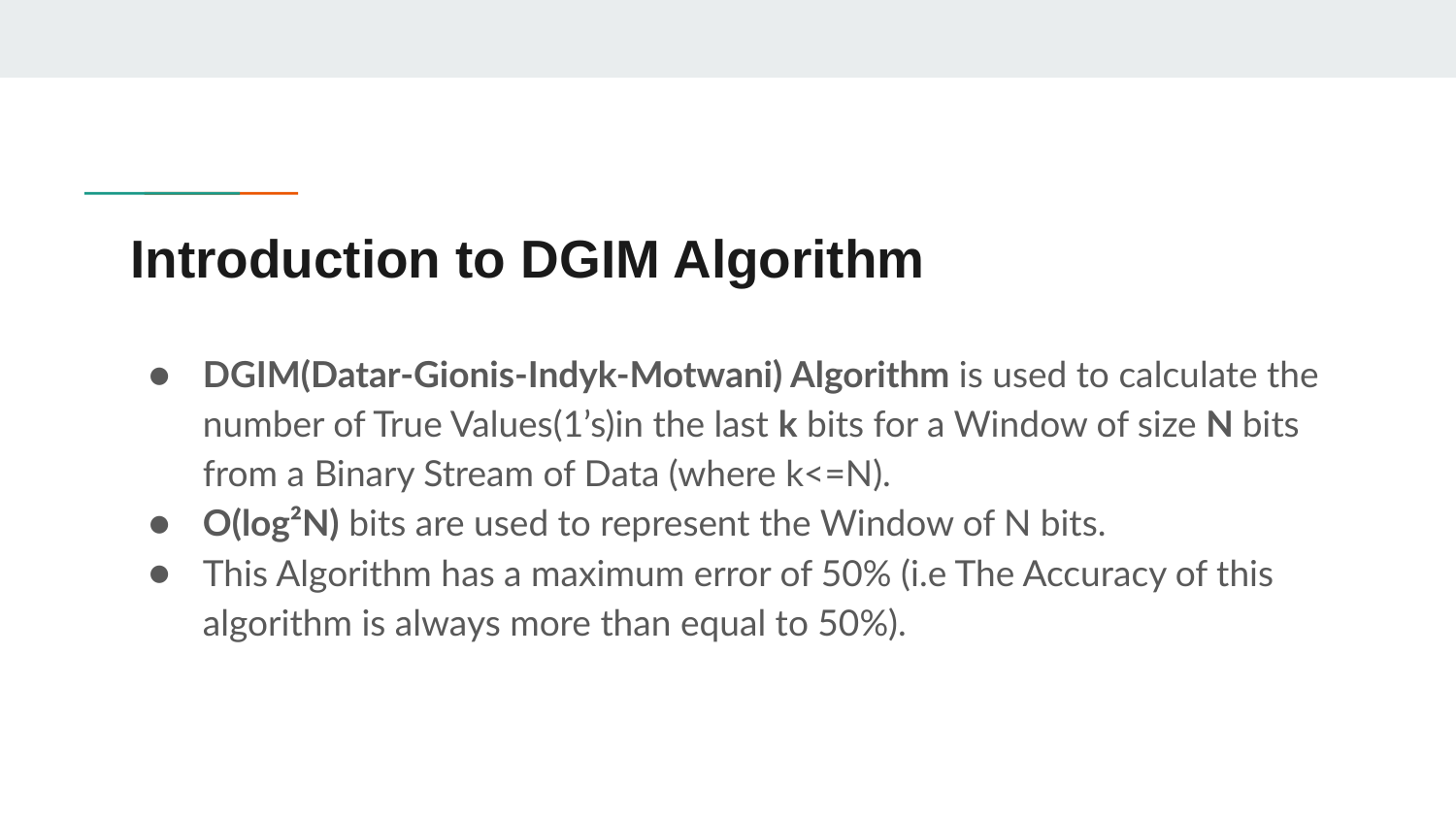

# Introduction to DGIM Algorithm
DGIM(Datar-Gionis-Indyk-Motwani) Algorithm is used to calculate the number of True Values(1’s)in the last k bits for a Window of size N bits from a Binary Stream of Data (where k<=N).
O(log²N) bits are used to represent the Window of N bits.
This Algorithm has a maximum error of 50% (i.e The Accuracy of this algorithm is always more than equal to 50%).